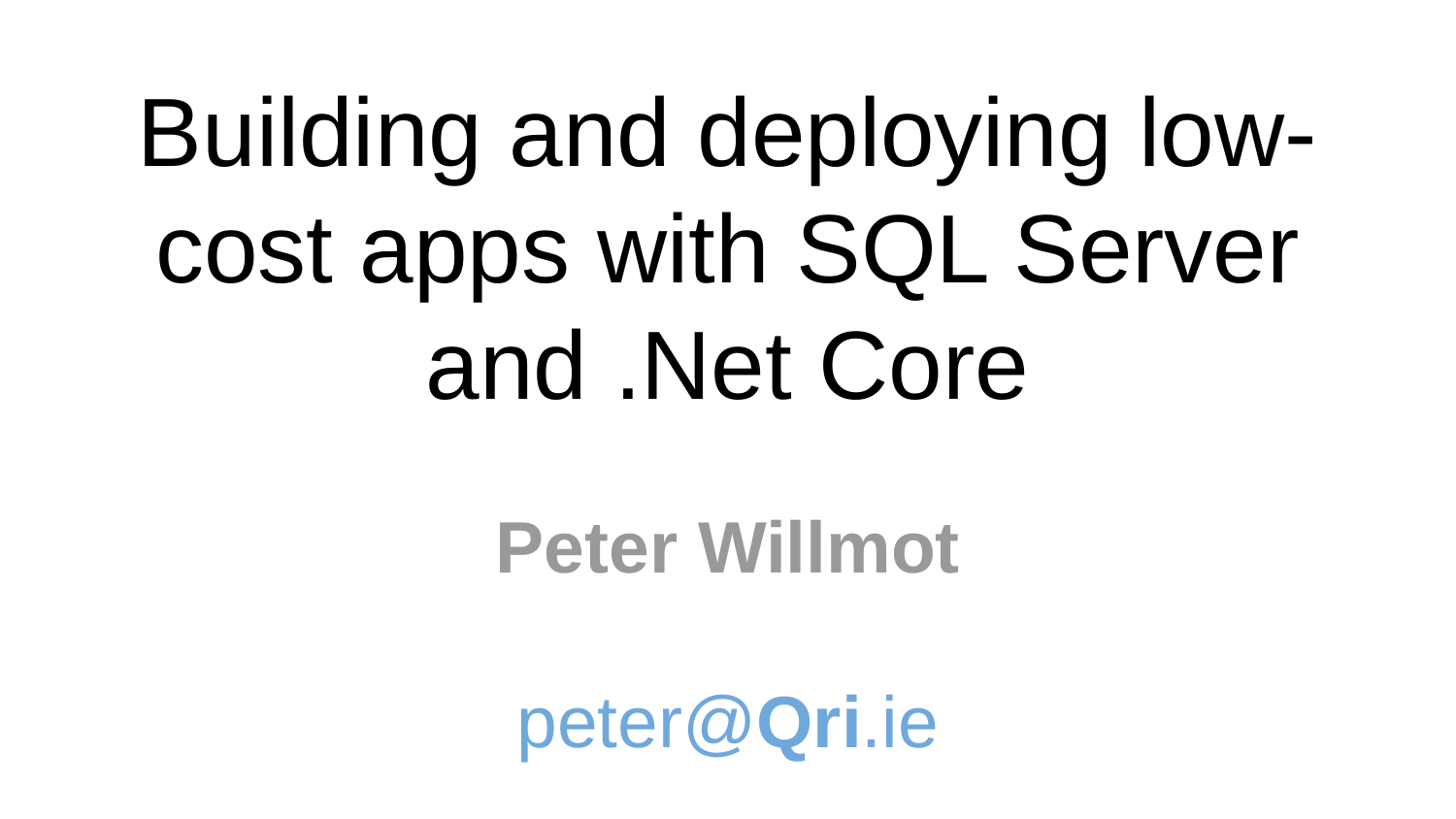

Building and deploying low-cost apps with SQL Server and .Net Core
Peter Willmot
peter@Qri.ie